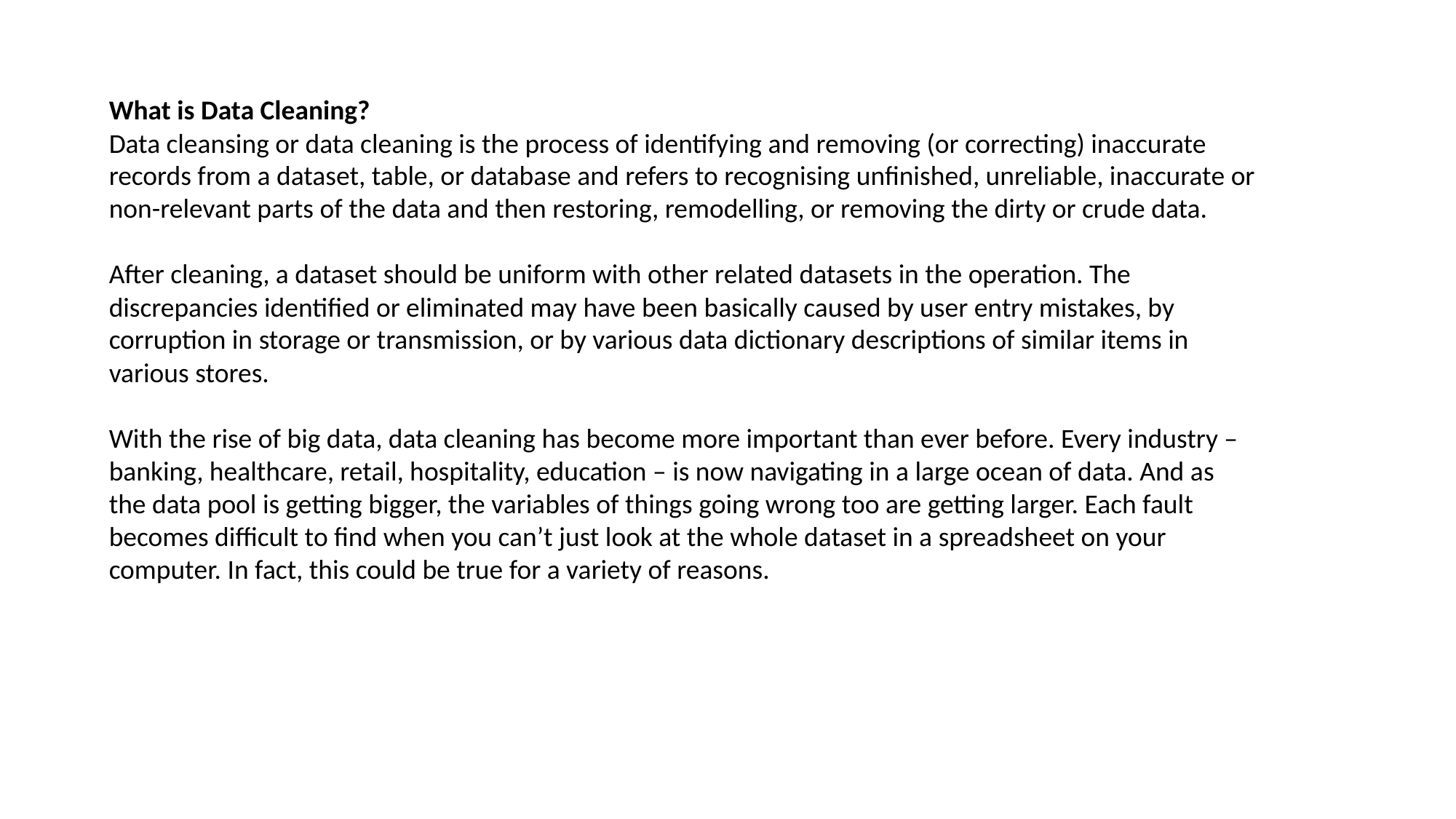

What is Data Cleaning?
Data cleansing or data cleaning is the process of identifying and removing (or correcting) inaccurate records from a dataset, table, or database and refers to recognising unfinished, unreliable, inaccurate or non-relevant parts of the data and then restoring, remodelling, or removing the dirty or crude data.

After cleaning, a dataset should be uniform with other related datasets in the operation. The discrepancies identified or eliminated may have been basically caused by user entry mistakes, by corruption in storage or transmission, or by various data dictionary descriptions of similar items in various stores.

With the rise of big data, data cleaning has become more important than ever before. Every industry – banking, healthcare, retail, hospitality, education – is now navigating in a large ocean of data. And as the data pool is getting bigger, the variables of things going wrong too are getting larger. Each fault becomes difficult to find when you can’t just look at the whole dataset in a spreadsheet on your computer. In fact, this could be true for a variety of reasons.